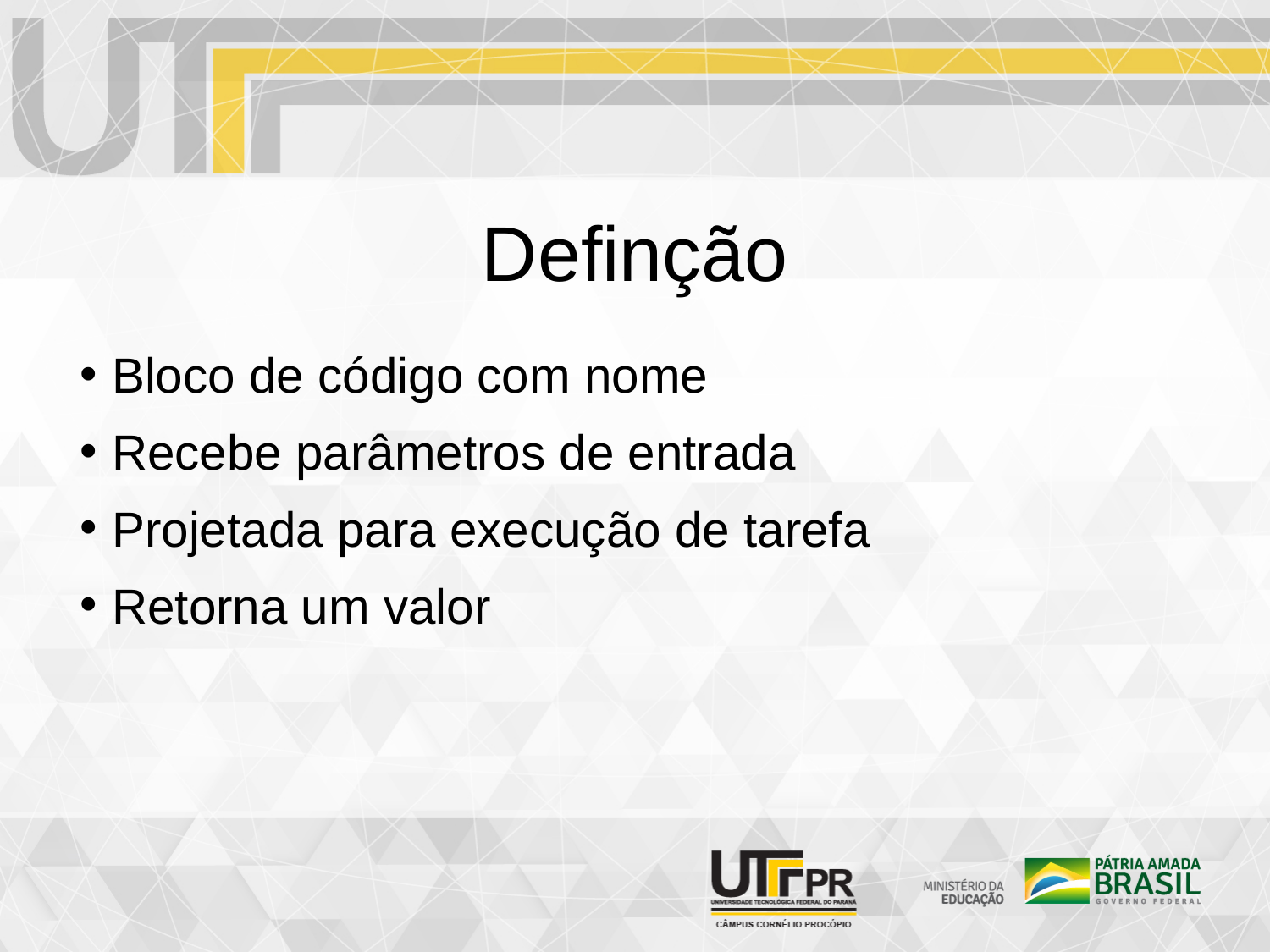

Definção
Bloco de código com nome
Recebe parâmetros de entrada
Projetada para execução de tarefa
Retorna um valor